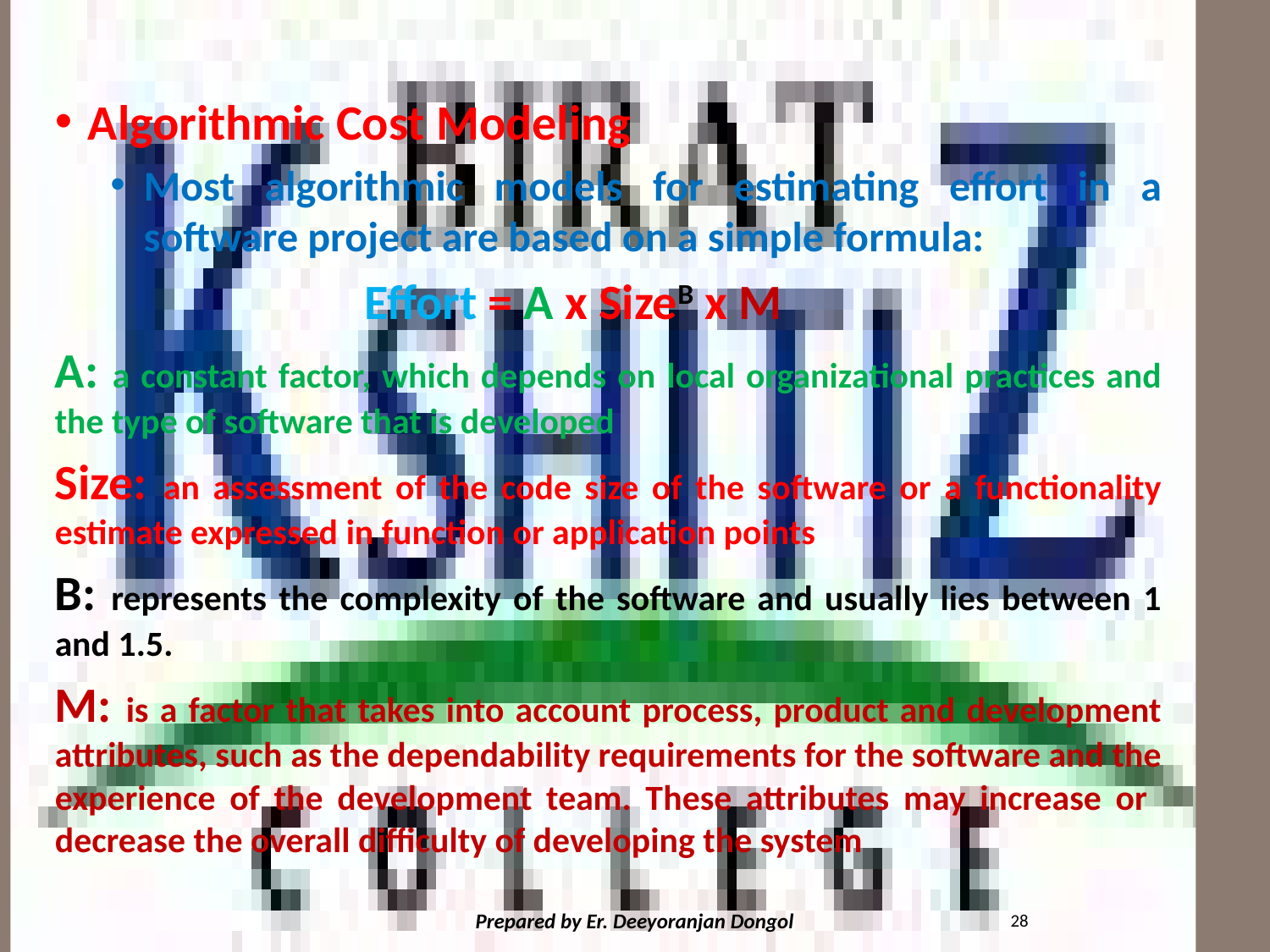

#
Algorithmic Cost Modeling
Most algorithmic models for estimating effort in a software project are based on a simple formula:
		Effort = A x SizeB x M
A: a constant factor, which depends on local organizational practices and the type of software that is developed
Size: an assessment of the code size of the software or a functionality estimate expressed in function or application points
B: represents the complexity of the software and usually lies between 1 and 1.5.
M: is a factor that takes into account process, product and development attributes, such as the dependability requirements for the software and the experience of the development team. These attributes may increase or  decrease the overall difficulty of developing the system
28
Prepared by Er. Deeyoranjan Dongol